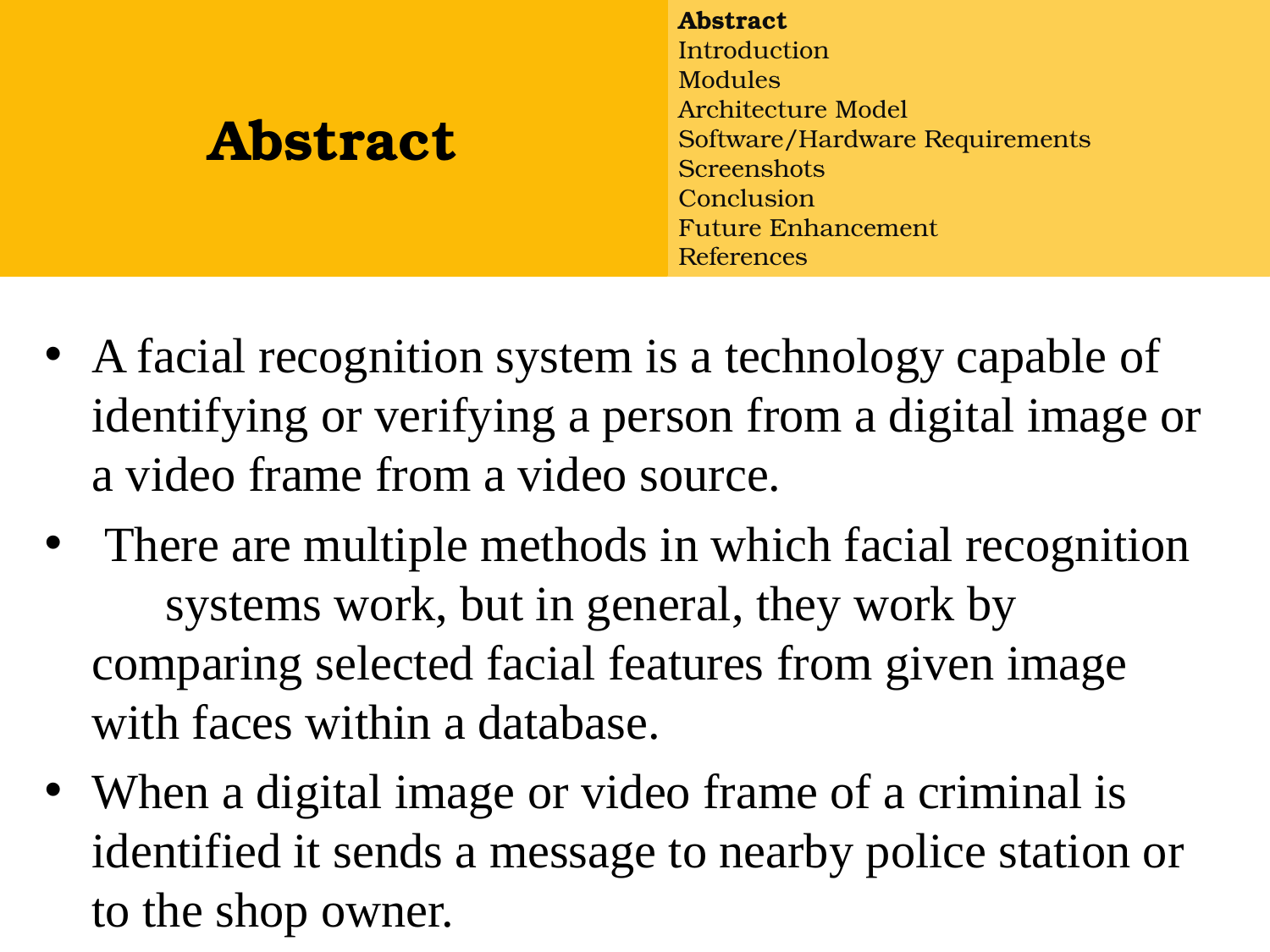

Abstract
Abstract
Introduction
Modules
Architecture Model
Software/Hardware Requirements
Screenshots
Conclusion
Future Enhancement
References
#
A facial recognition system is a technology capable of identifying or verifying a person from a digital image or a video frame from a video source.
 There are multiple methods in which facial recognition        systems work, but in general, they work by comparing selected facial features from given image with faces within a database.
When a digital image or video frame of a criminal is identified it sends a message to nearby police station or to the shop owner.